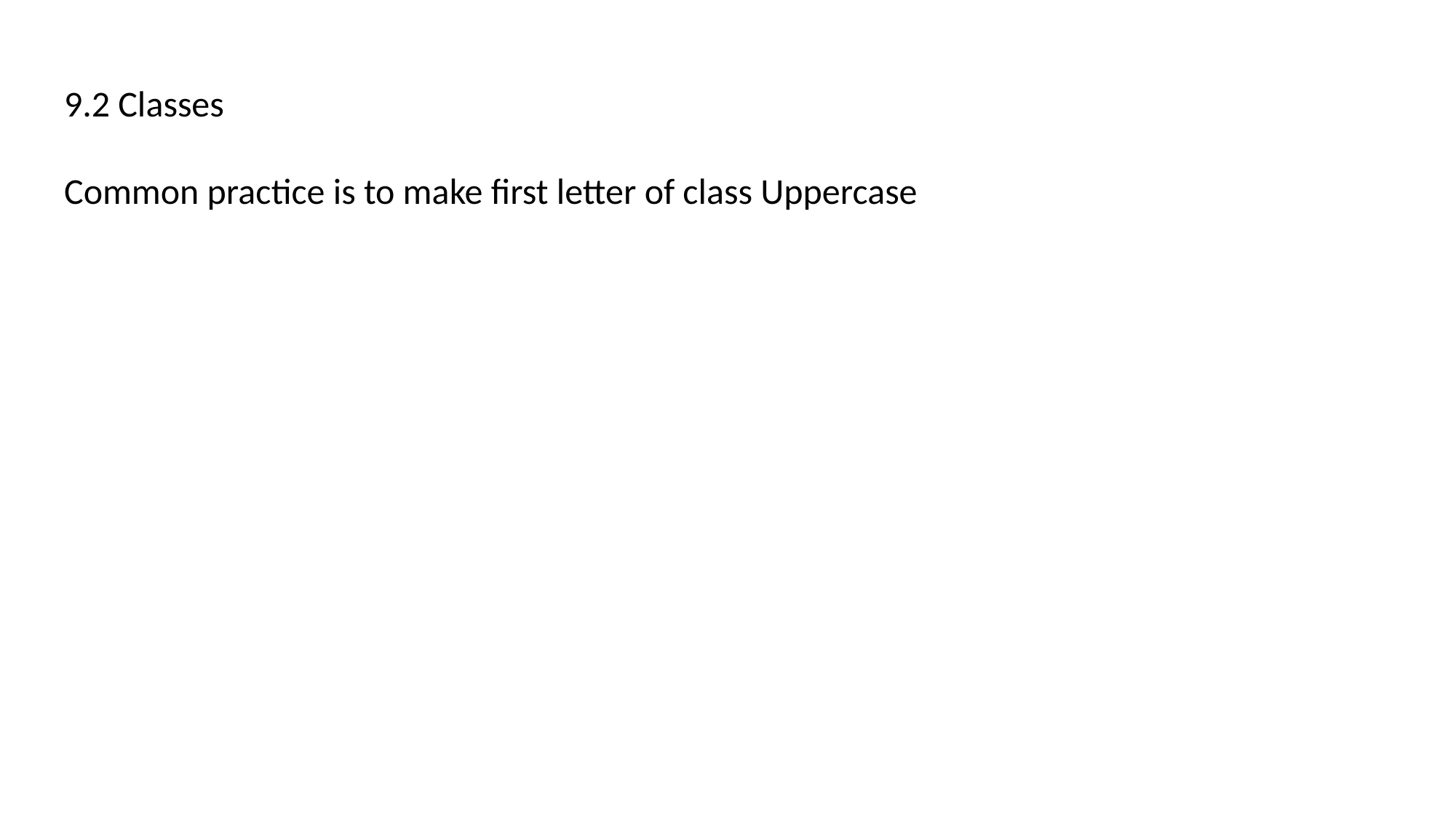

9.2 Classes

Common practice is to make first letter of class Uppercase